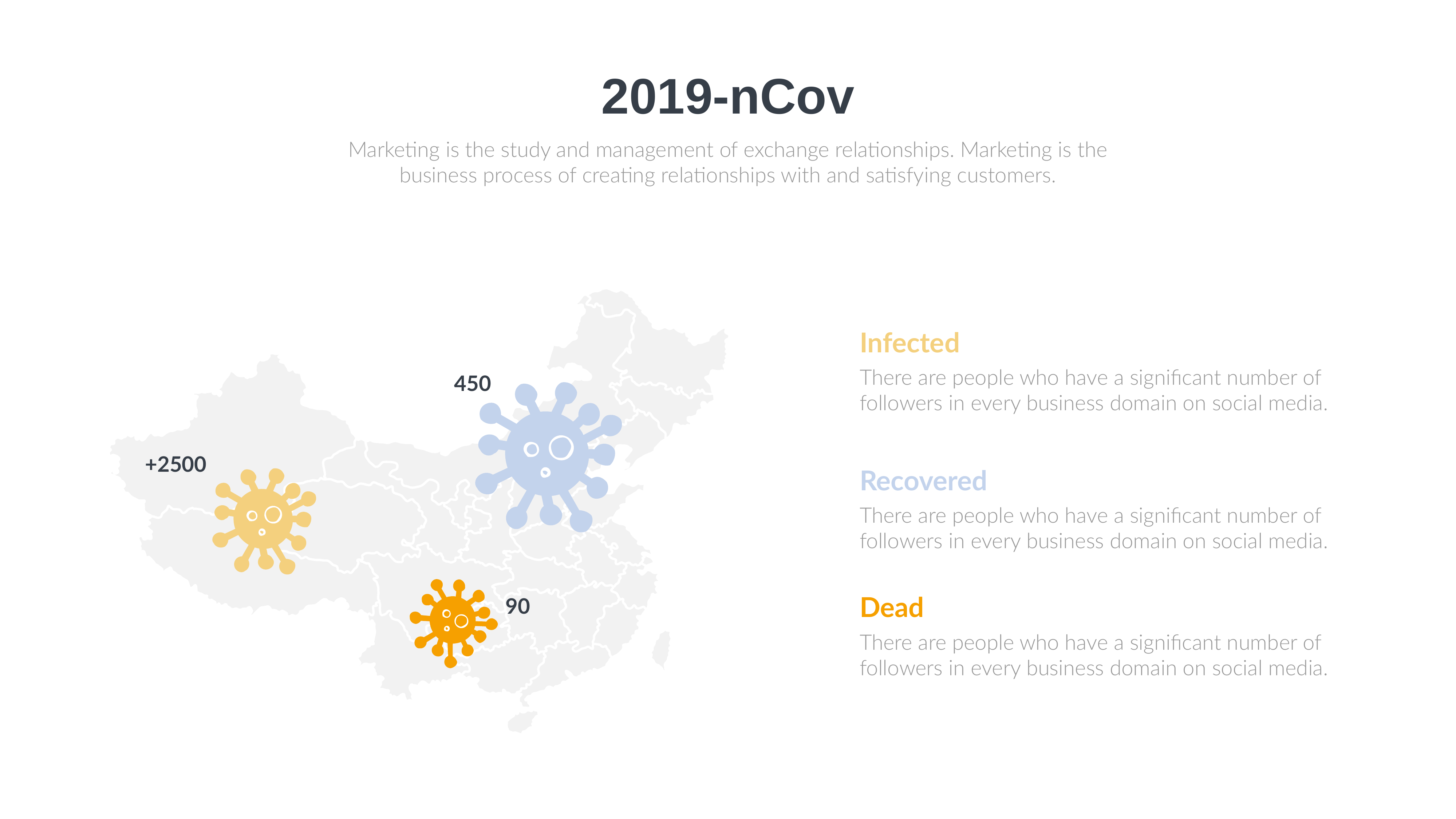

2019-nCov
Marketing is the study and management of exchange relationships. Marketing is the business process of creating relationships with and satisfying customers.

Infected
There are people who have a significant number of followers in every business domain on social media.
Recovered
There are people who have a significant number of followers in every business domain on social media.
Dead
There are people who have a significant number of followers in every business domain on social media.
450
+2500
90